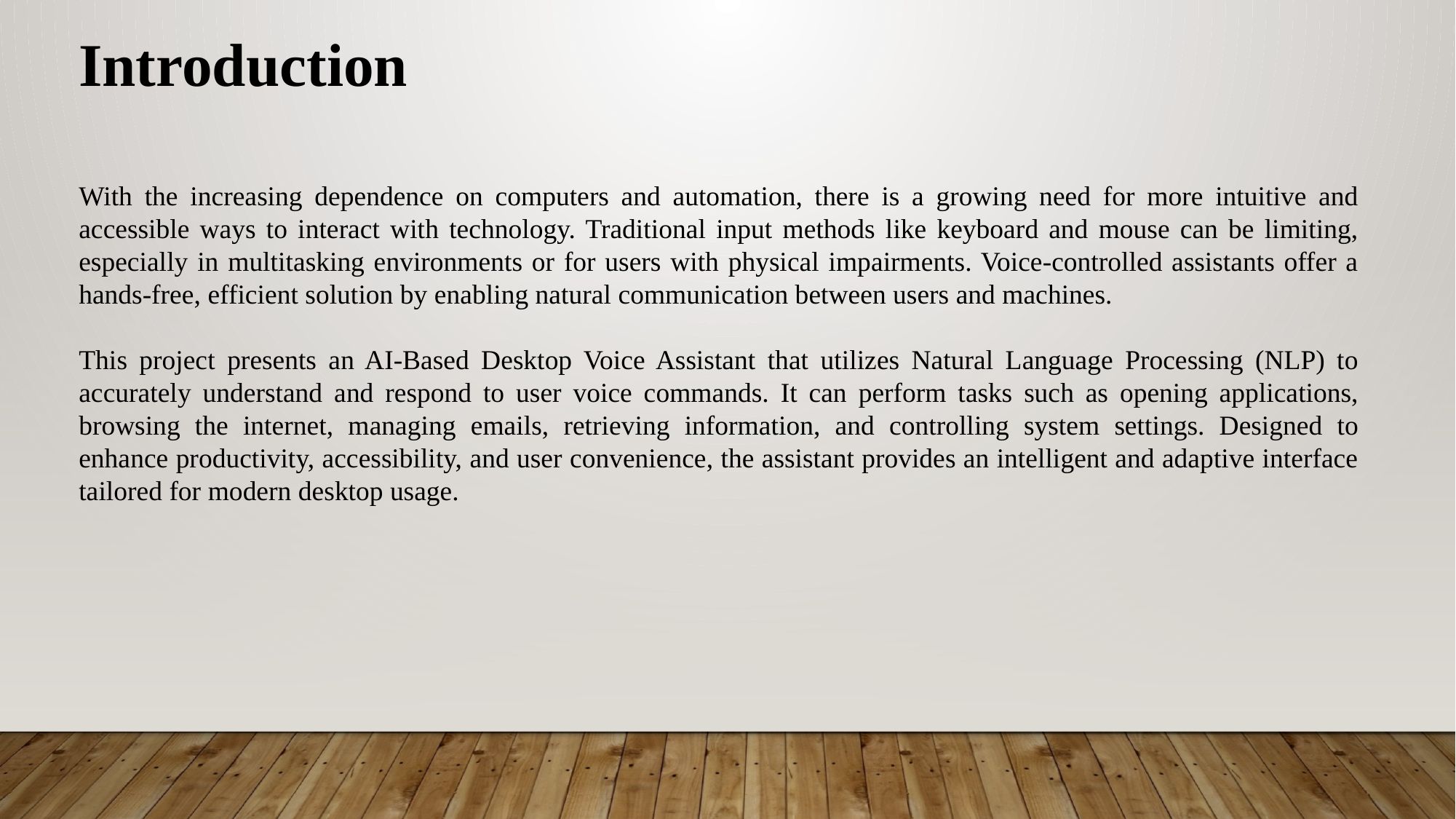

Introduction

With the increasing dependence on computers and automation, there is a growing need for more intuitive and accessible ways to interact with technology. Traditional input methods like keyboard and mouse can be limiting, especially in multitasking environments or for users with physical impairments. Voice-controlled assistants offer a hands-free, efficient solution by enabling natural communication between users and machines.

This project presents an AI-Based Desktop Voice Assistant that utilizes Natural Language Processing (NLP) to accurately understand and respond to user voice commands. It can perform tasks such as opening applications, browsing the internet, managing emails, retrieving information, and controlling system settings. Designed to enhance productivity, accessibility, and user convenience, the assistant provides an intelligent and adaptive interface tailored for modern desktop usage.